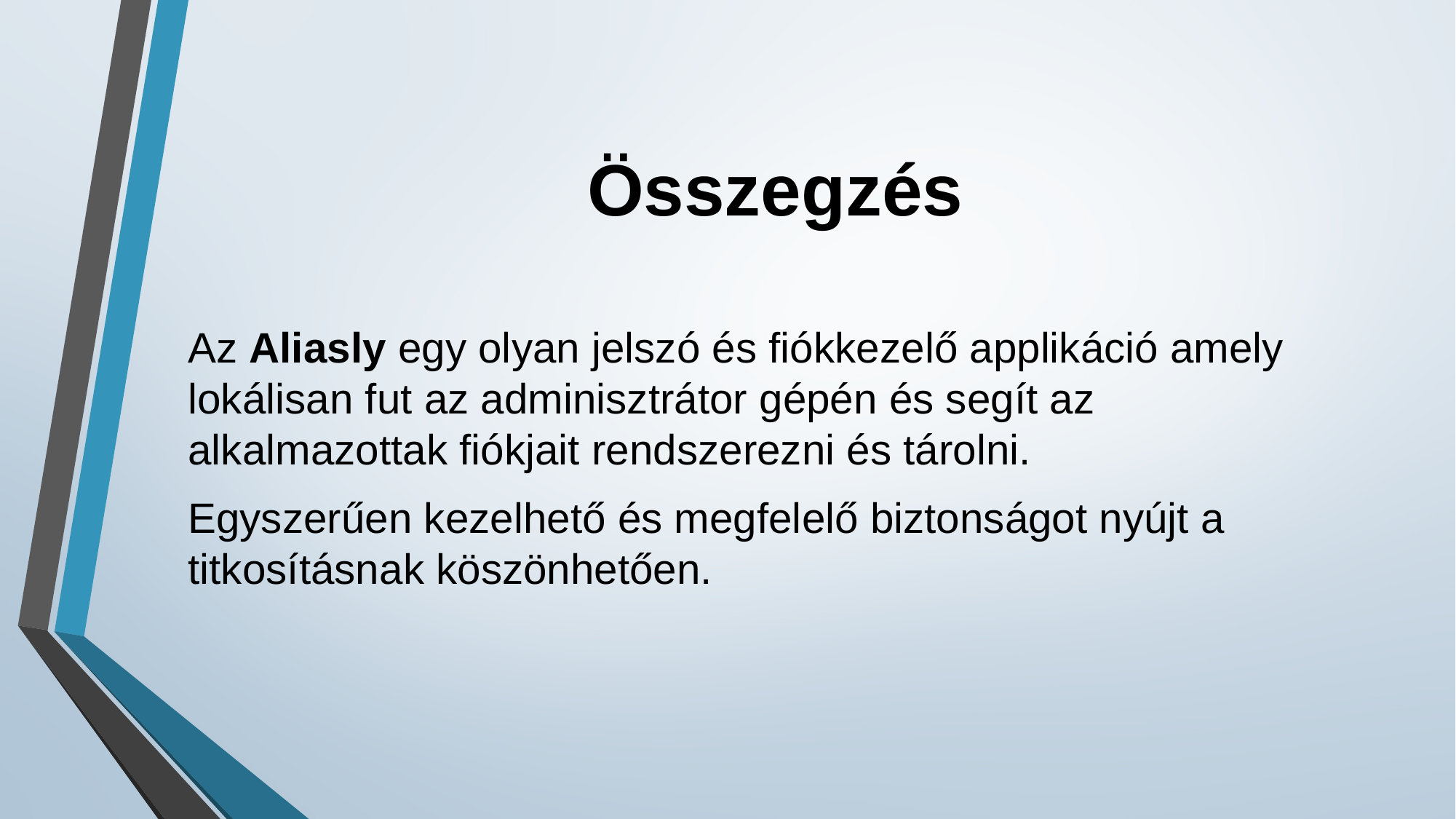

# Összegzés
Az Aliasly egy olyan jelszó és fiókkezelő applikáció amely lokálisan fut az adminisztrátor gépén és segít az alkalmazottak fiókjait rendszerezni és tárolni.
Egyszerűen kezelhető és megfelelő biztonságot nyújt a titkosításnak köszönhetően.